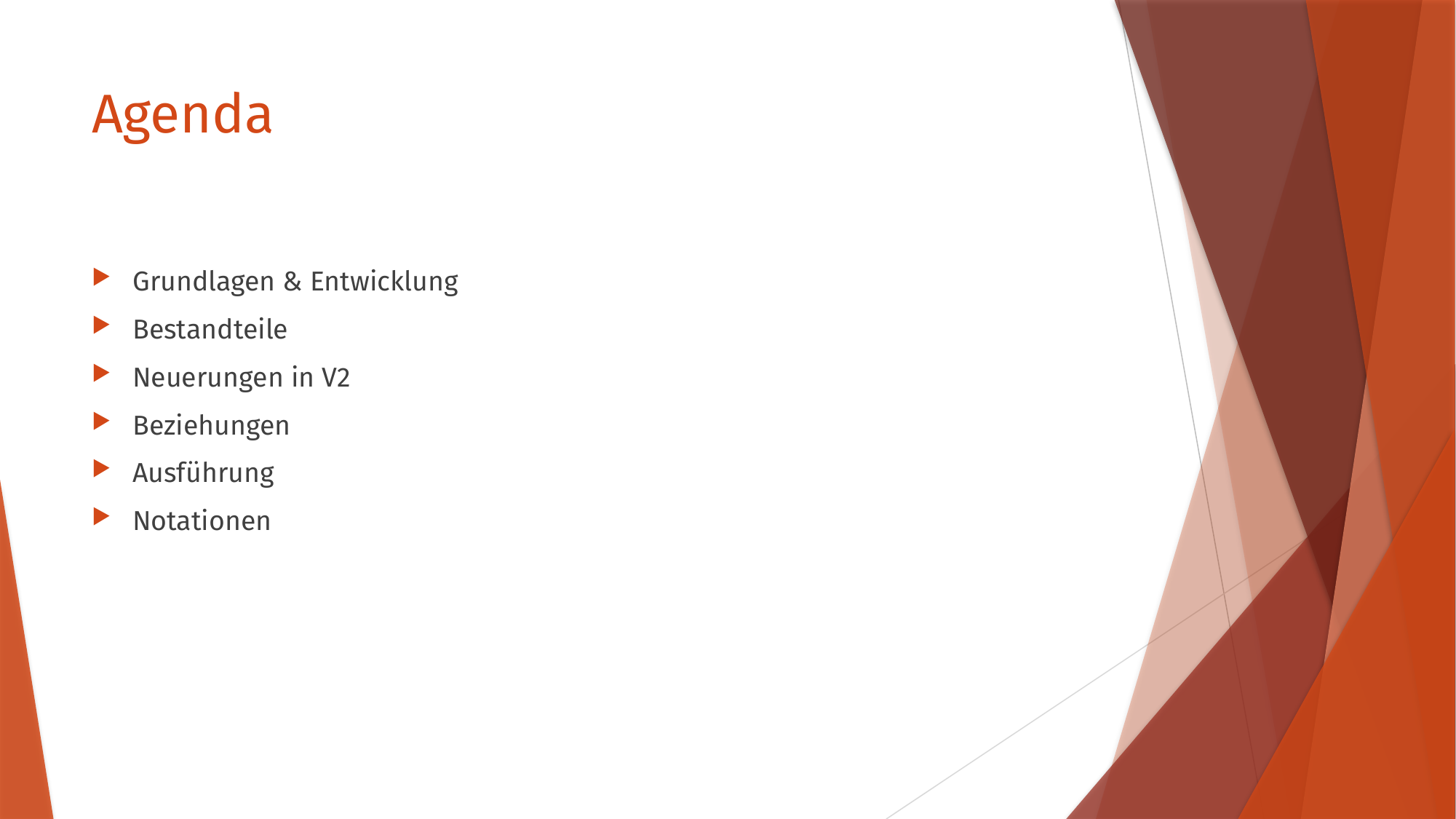

# Agenda
Grundlagen & Entwicklung
Bestandteile
Neuerungen in V2
Beziehungen
Ausführung
Notationen